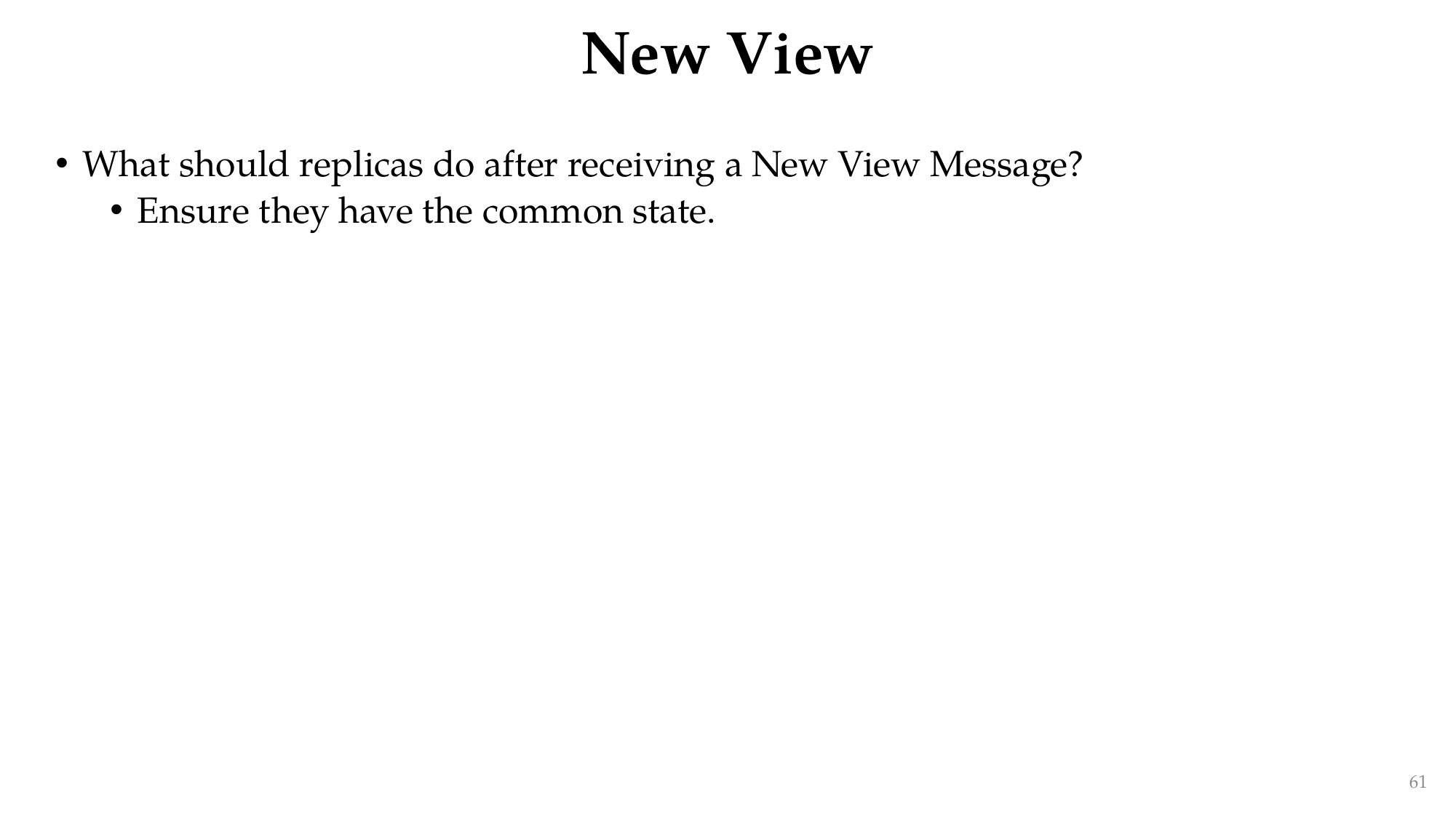

# New View
What should replicas do after receiving a New View Message?
Ensure they have the common state.

61